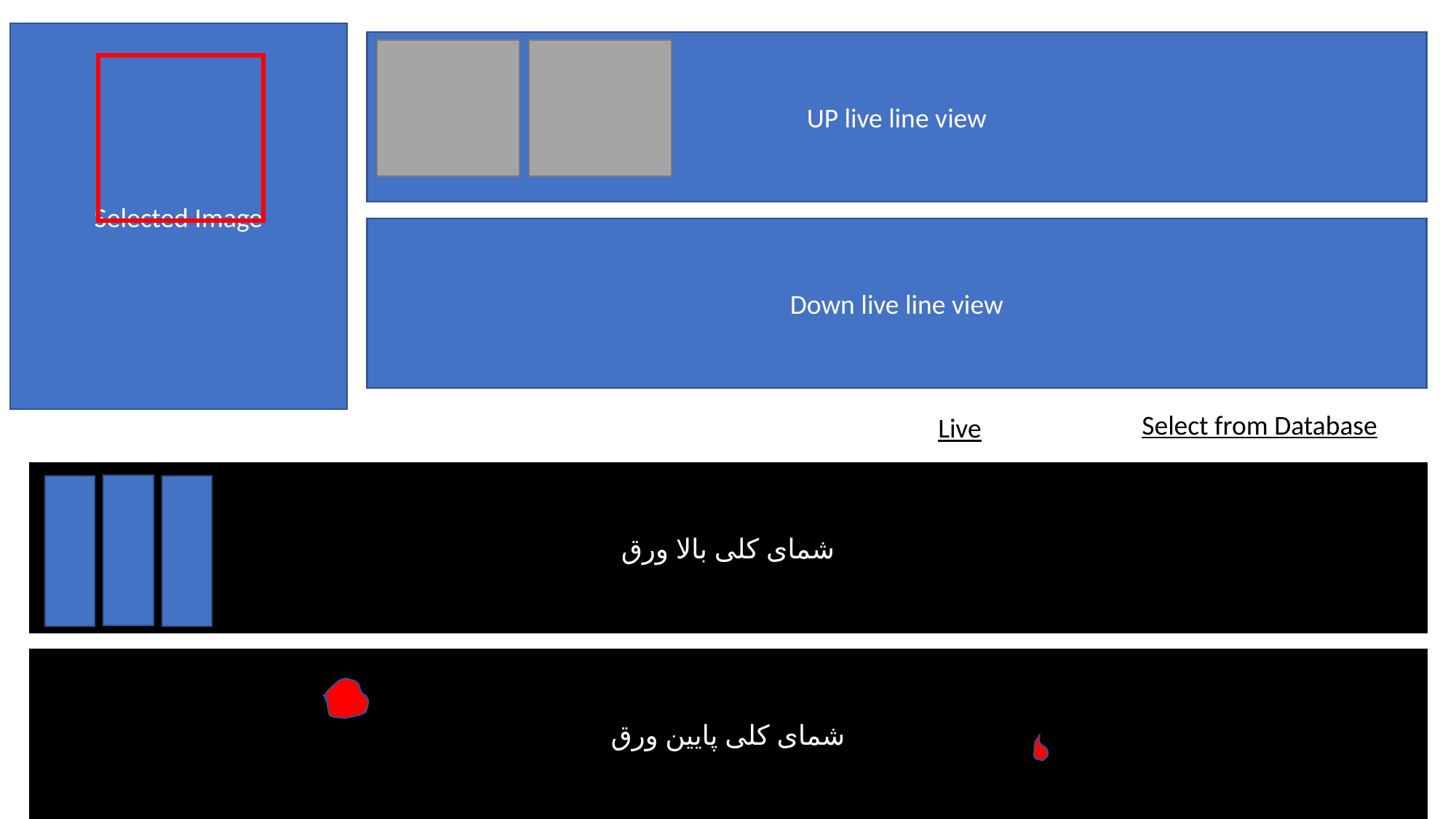

Selected Image
UP live line view

Down live line view
Select from Database
Live
شمای کلی بالا ورق

شمای کلی پایین ورق